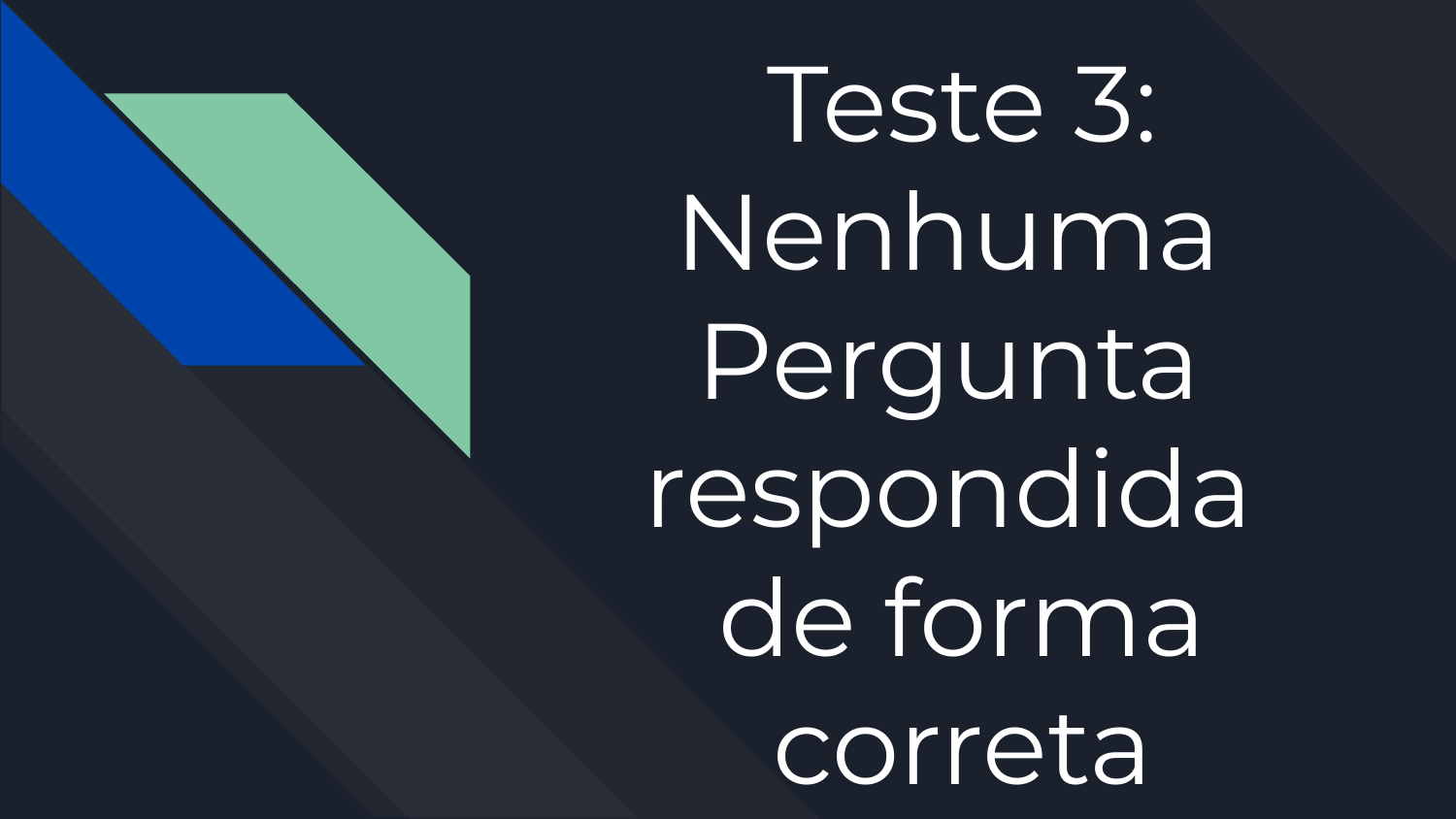

# Teste 3: Nenhuma  Pergunta  respondida  de forma correta